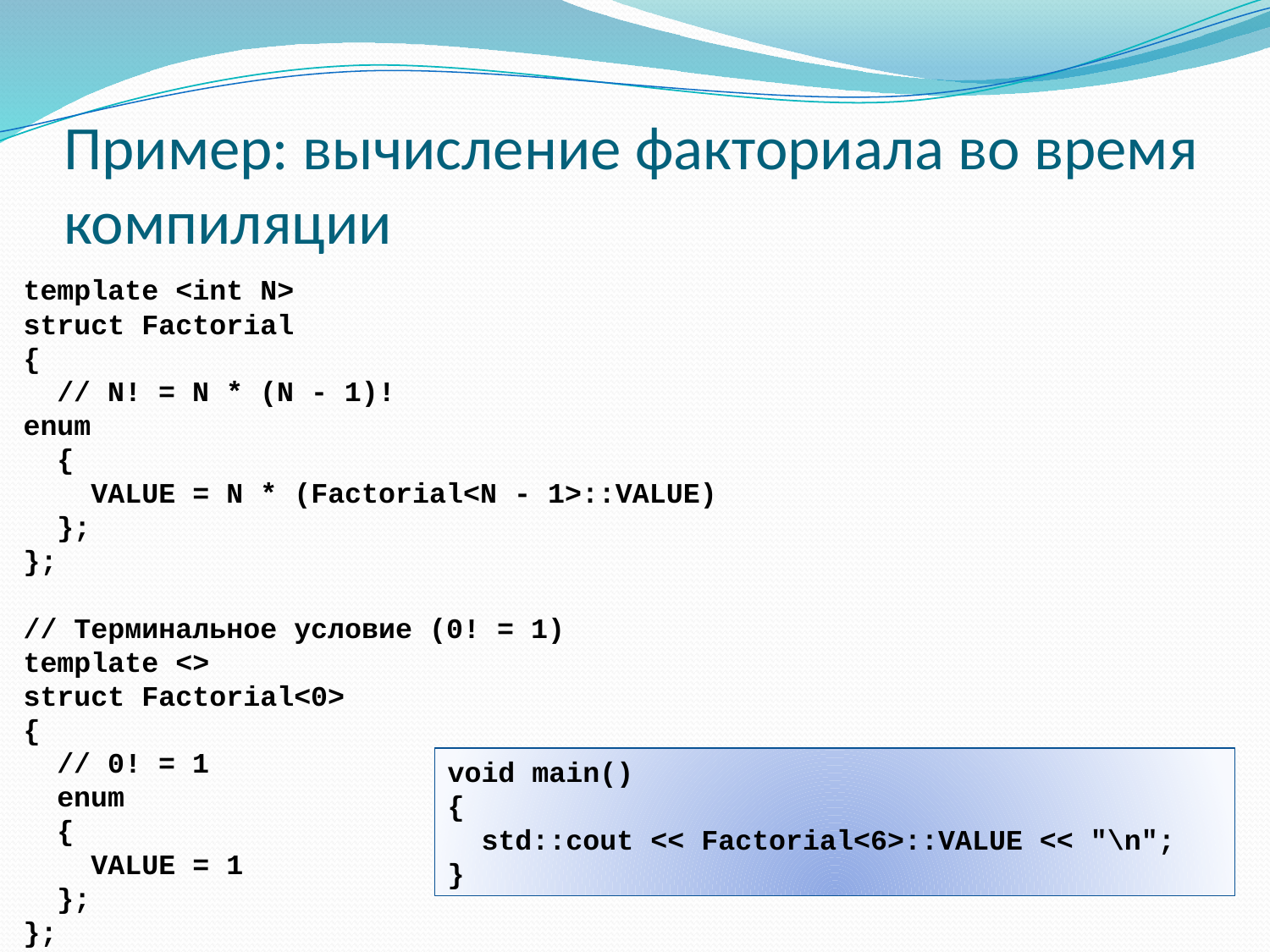

# Пример: вычисление факториала во время компиляции
template <int N>
struct Factorial
{
  // N! = N * (N - 1)!
enum
  {
    VALUE = N * (Factorial<N - 1>::VALUE)
  };
};

// Терминальное условие (0! = 1)
template <>
struct Factorial<0>
{
  // 0! = 1
  enum
  {
    VALUE = 1
  };
};
void main()
{
  std::cout << Factorial<6>::VALUE << "\n";
}